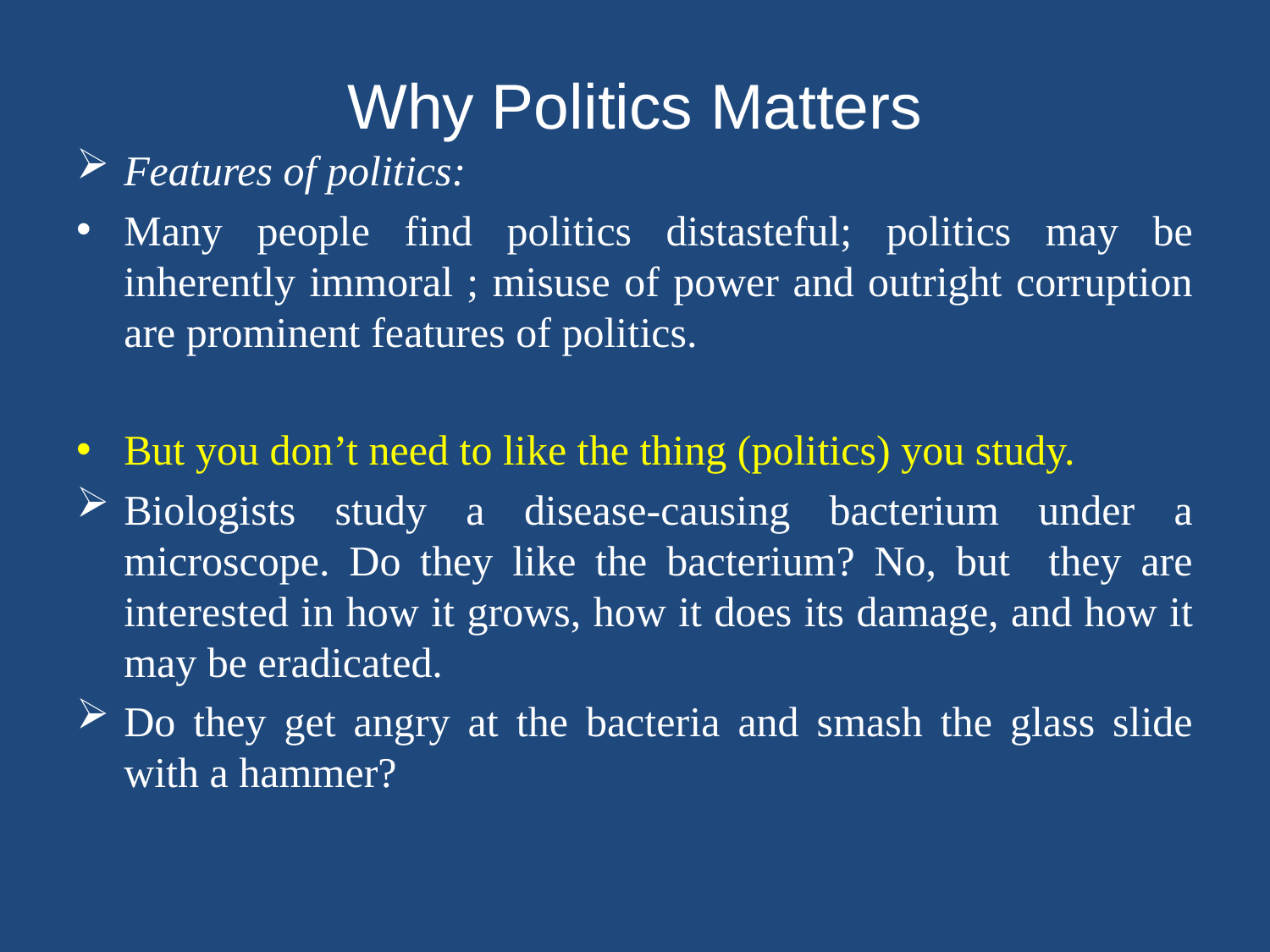

# Why Politics Matters
Features of politics:
Many people find politics distasteful; politics may be inherently immoral ; misuse of power and outright corruption are prominent features of politics.

But you don’t need to like the thing (politics) you study.
Biologists study a disease-causing bacterium under a microscope. Do they like the bacterium? No, but  they are interested in how it grows, how it does its damage, and how it may be eradicated.
Do they get angry at the bacteria and smash the glass slide with a hammer?